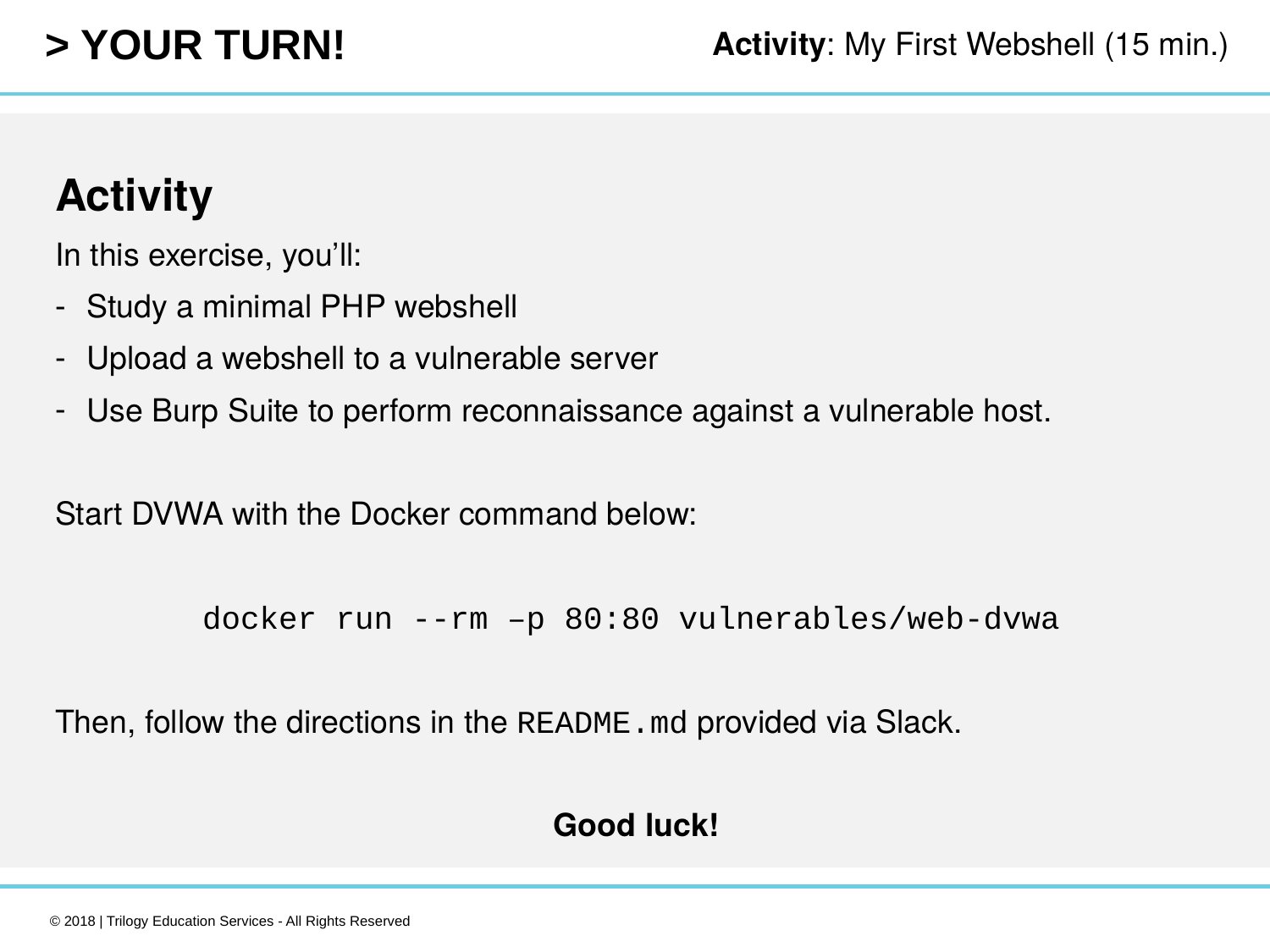

Activity: My First Webshell (15 min.)
Activity
In this exercise, you’ll:
Study a minimal PHP webshell
Upload a webshell to a vulnerable server
Use Burp Suite to perform reconnaissance against a vulnerable host.

Start DVWA with the Docker command below:

docker run --rm –p 80:80 vulnerables/web-dvwa

Then, follow the directions in the README.md provided via Slack.

Good luck!